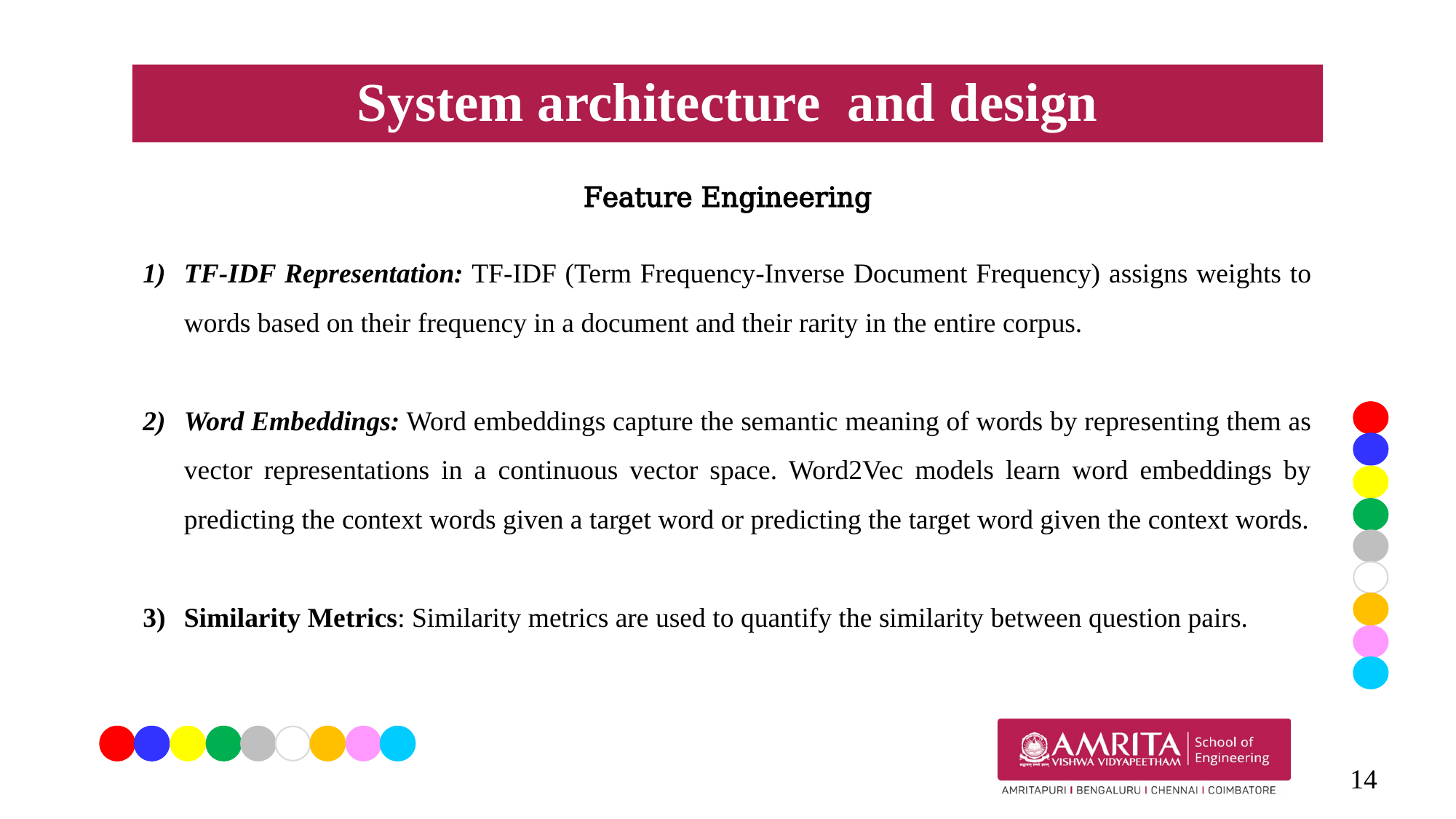

# System architecture  and design
Feature Engineering

TF-IDF Representation: TF-IDF (Term Frequency-Inverse Document Frequency) assigns weights to words based on their frequency in a document and their rarity in the entire corpus.

Word Embeddings: Word embeddings capture the semantic meaning of words by representing them as vector representations in a continuous vector space. Word2Vec models learn word embeddings by predicting the context words given a target word or predicting the target word given the context words.

Similarity Metrics: Similarity metrics are used to quantify the similarity between question pairs.
14